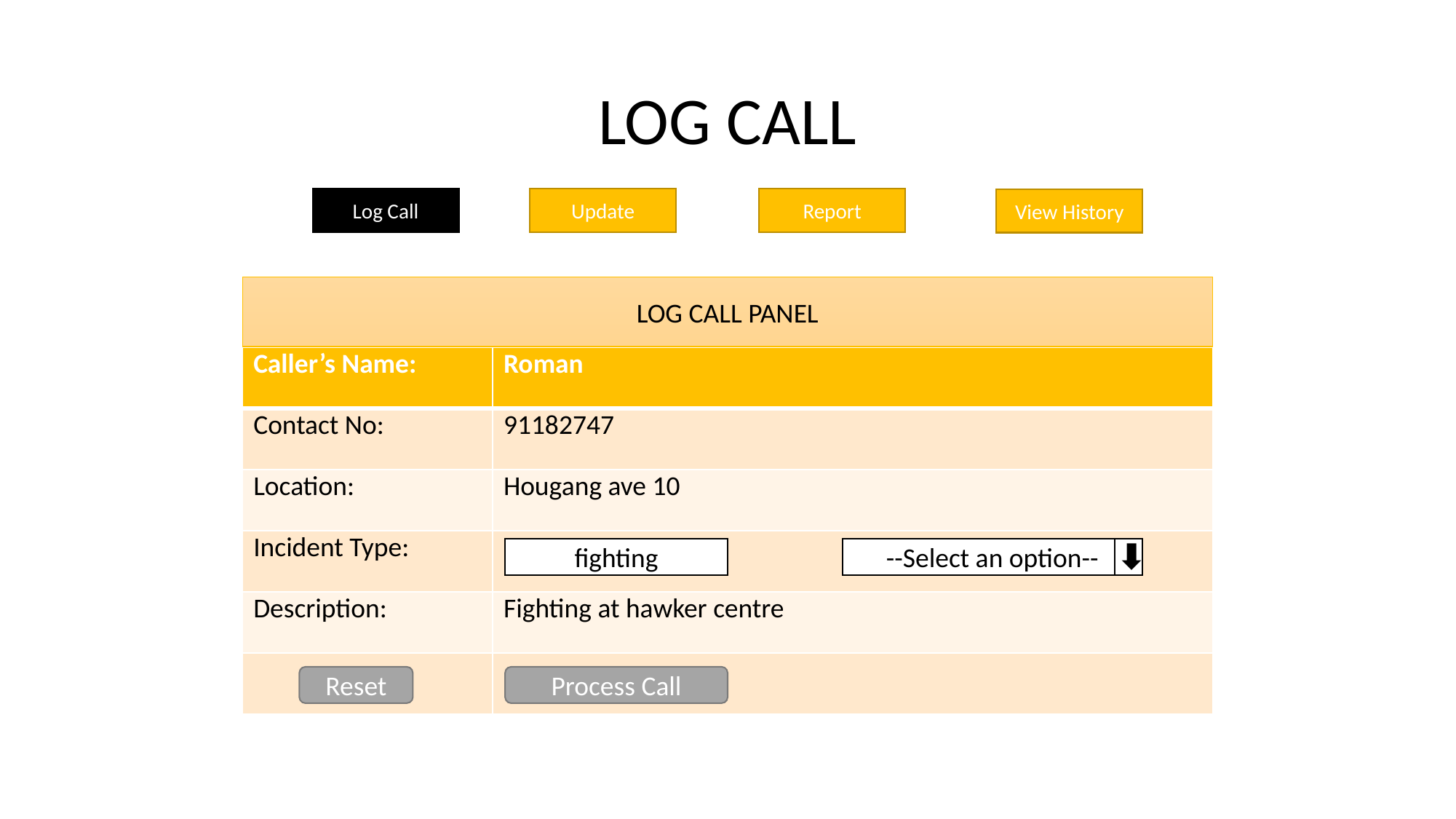

# LOG CALL
Update
Report
Log Call
View History
LOG CALL PANEL
| Caller’s Name: | Roman |
| --- | --- |
| Contact No: | 91182747 |
| Location: | Hougang ave 10 |
| Incident Type: |  |
| Description: | Fighting at hawker centre |
|  |  |
fighting
--Select an option--

Reset
Process Call